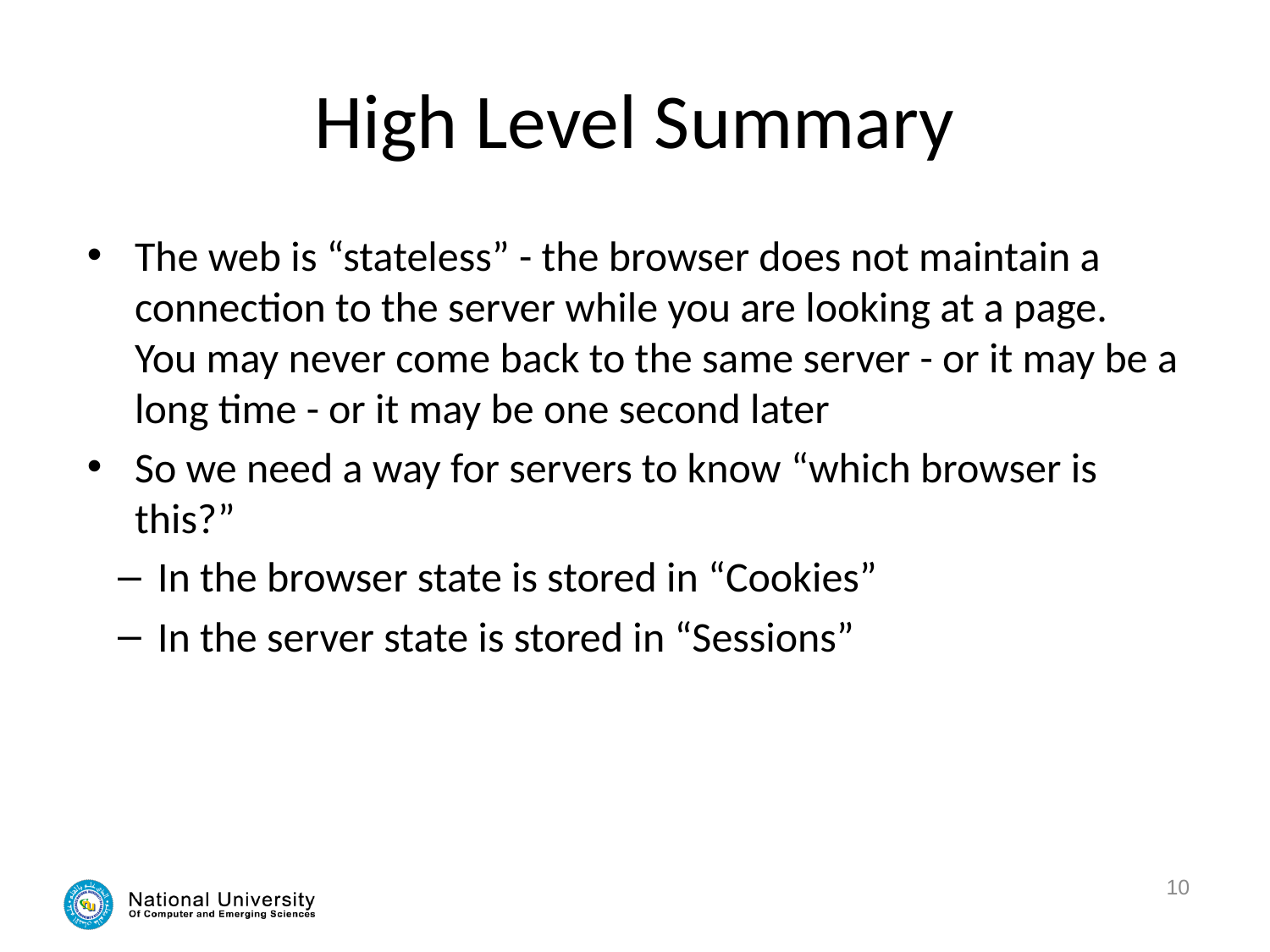

# High Level Summary
The web is “stateless” - the browser does not maintain a connection to the server while you are looking at a page.   You may never come back to the same server - or it may be a long time - or it may be one second later
So we need a way for servers to know “which browser is this?”
In the browser state is stored in “Cookies”
In the server state is stored in “Sessions”
10